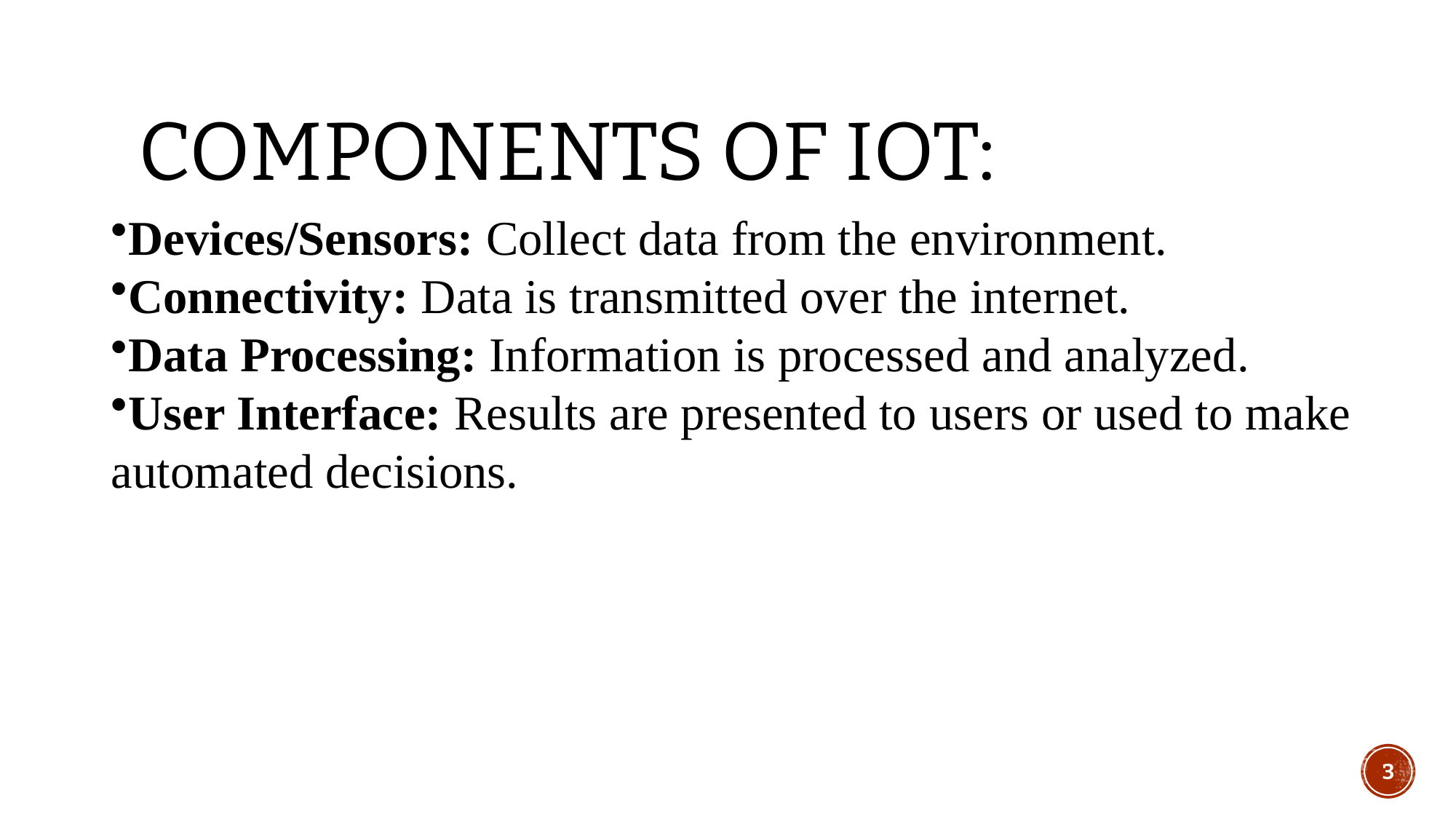

# Components of IoT:
Devices/Sensors: Collect data from the environment.
Connectivity: Data is transmitted over the internet.
Data Processing: Information is processed and analyzed.
User Interface: Results are presented to users or used to make automated decisions.
3